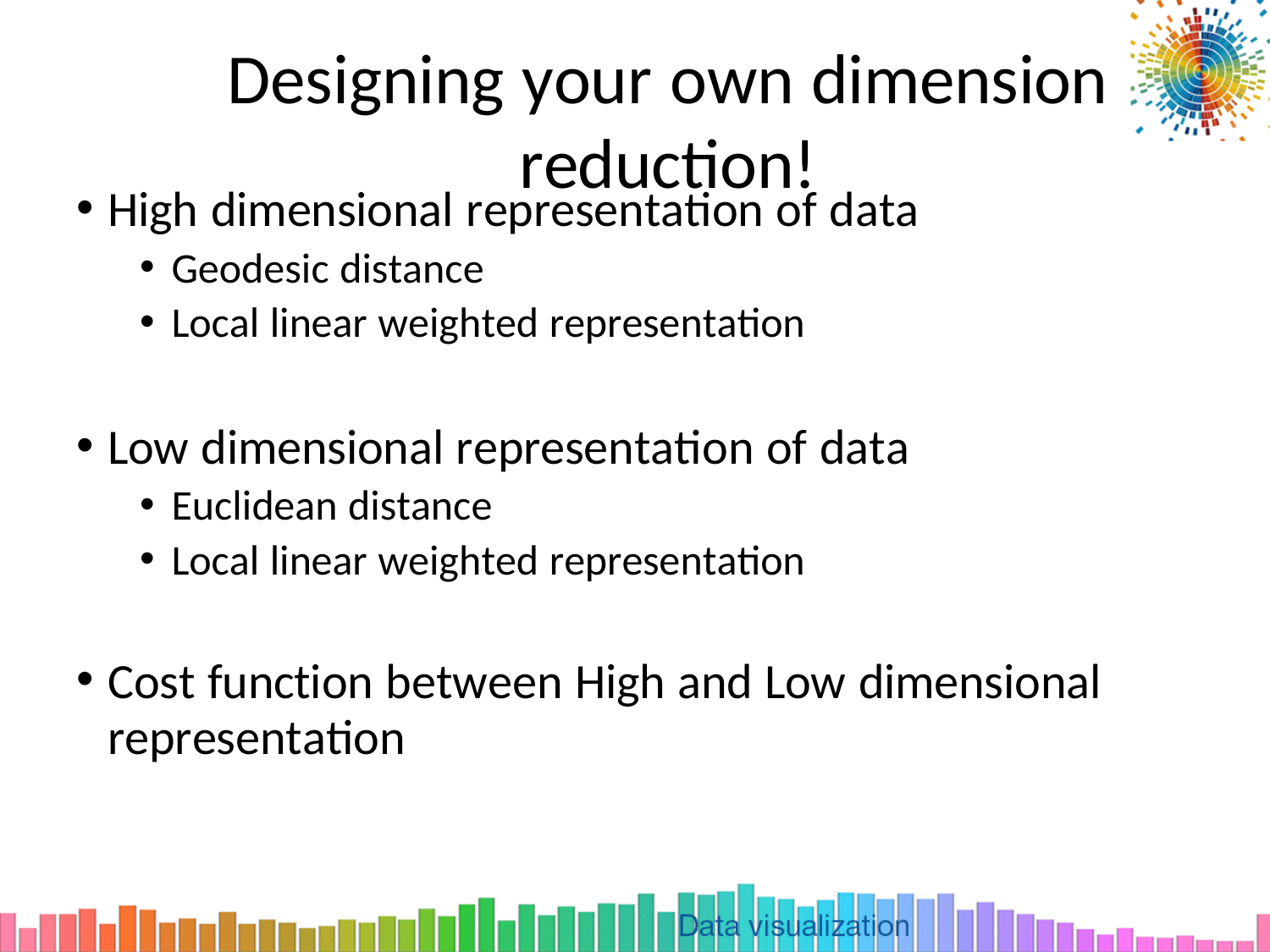

# Designing your own dimension reduction!
High dimensional representation of data
Geodesic distance
Local linear weighted representation

Low dimensional representation of data
Euclidean distance
Local linear weighted representation

Cost function between High and Low dimensional
representation